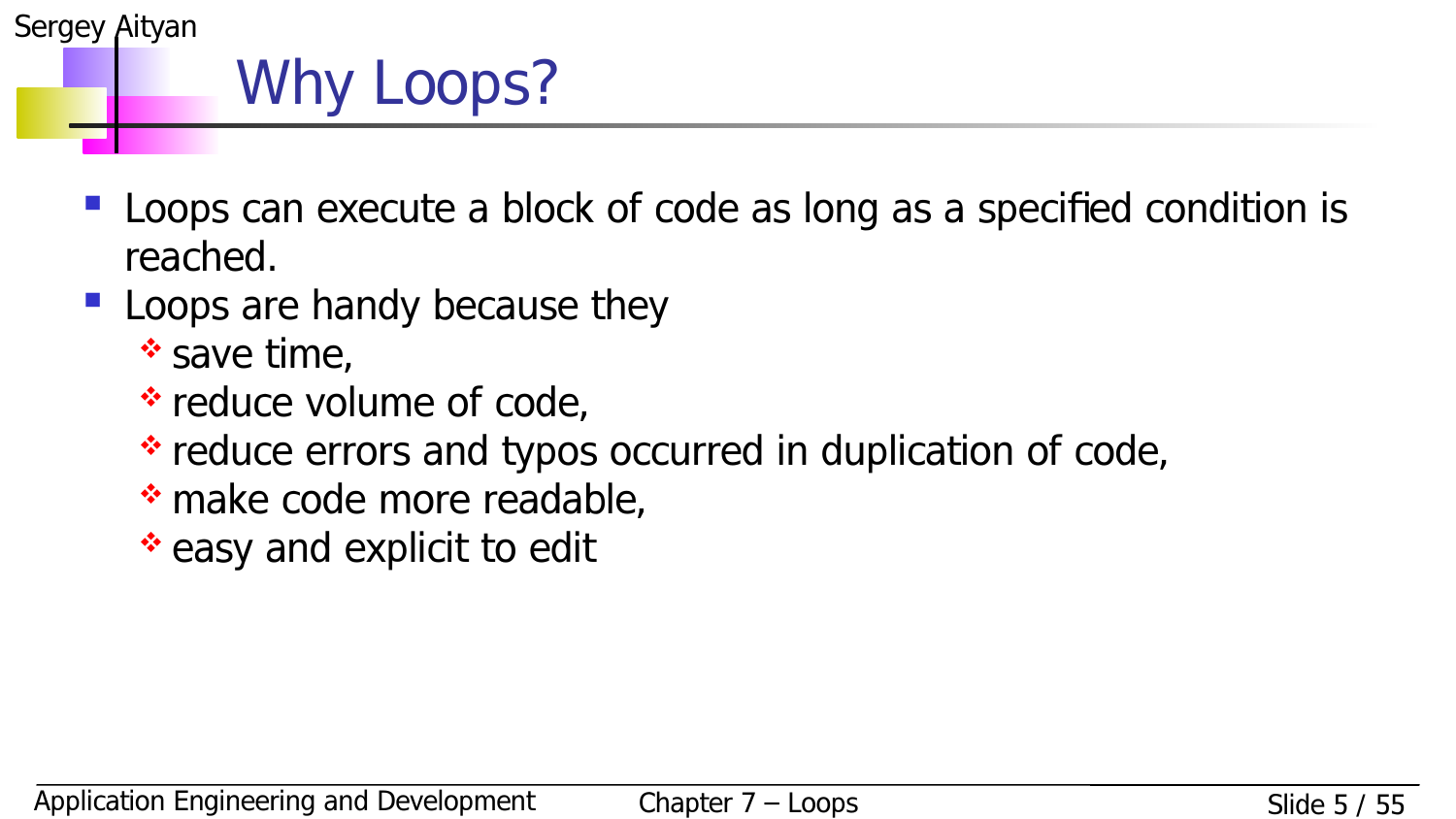

# Why Loops?
Loops can execute a block of code as long as a specified condition is reached.
Loops are handy because they
save time,
reduce volume of code,
reduce errors and typos occurred in duplication of code,
make code more readable,
easy and explicit to edit